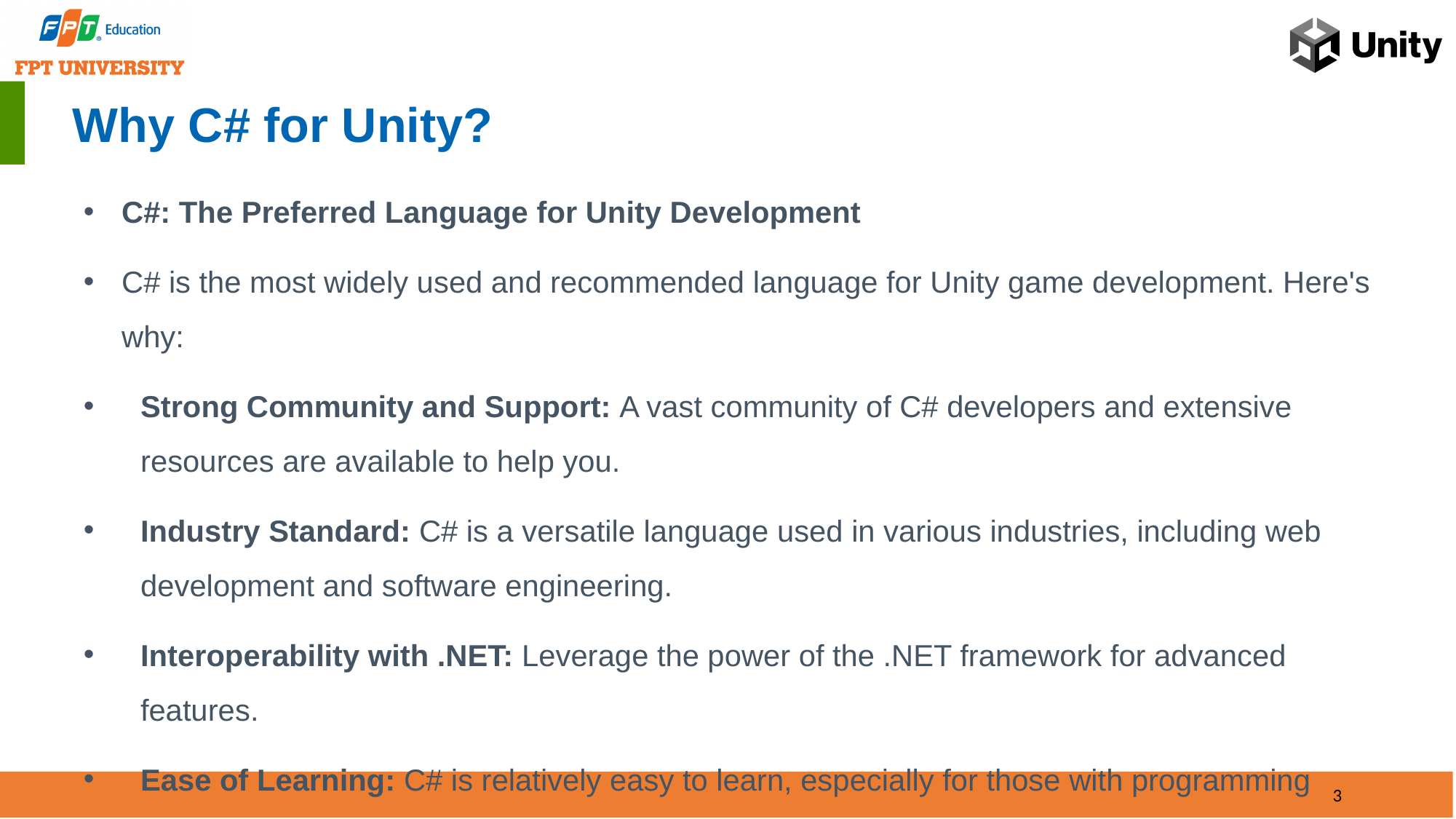

# Why C# for Unity?
C#: The Preferred Language for Unity Development
C# is the most widely used and recommended language for Unity game development. Here's why:
Strong Community and Support: A vast community of C# developers and extensive resources are available to help you.
Industry Standard: C# is a versatile language used in various industries, including web development and software engineering.
Interoperability with .NET: Leverage the power of the .NET framework for advanced features.
Ease of Learning: C# is relatively easy to learn, especially for those with programming experience.
3